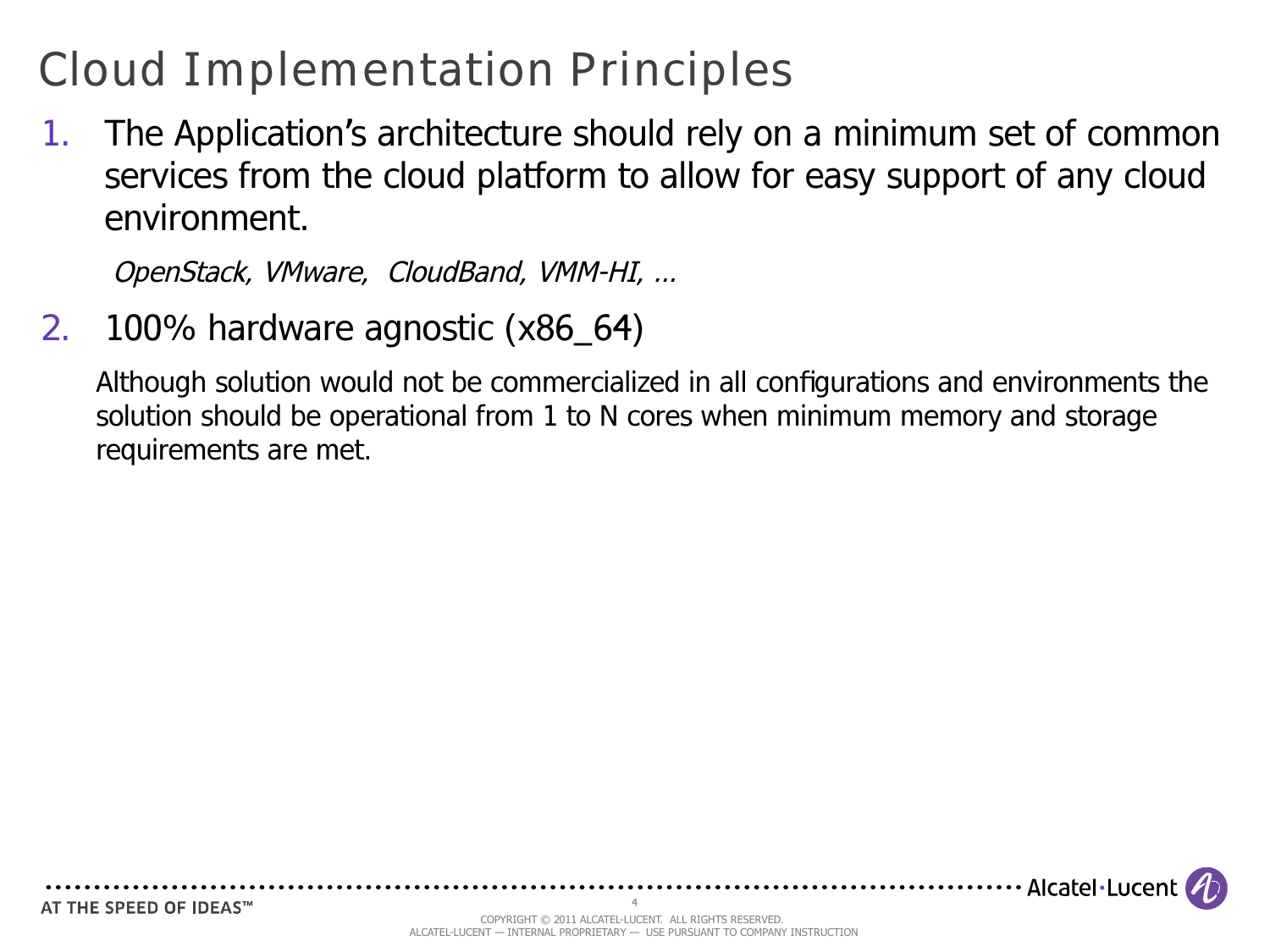

# Cloud Implementation Principles
The Application’s architecture should rely on a minimum set of common services from the cloud platform to allow for easy support of any cloud environment.
OpenStack, VMware,  CloudBand, VMM-HI, …
100% hardware agnostic (x86_64)
Although solution would not be commercialized in all configurations and environments the solution should be operational from 1 to N cores when minimum memory and storage requirements are met.